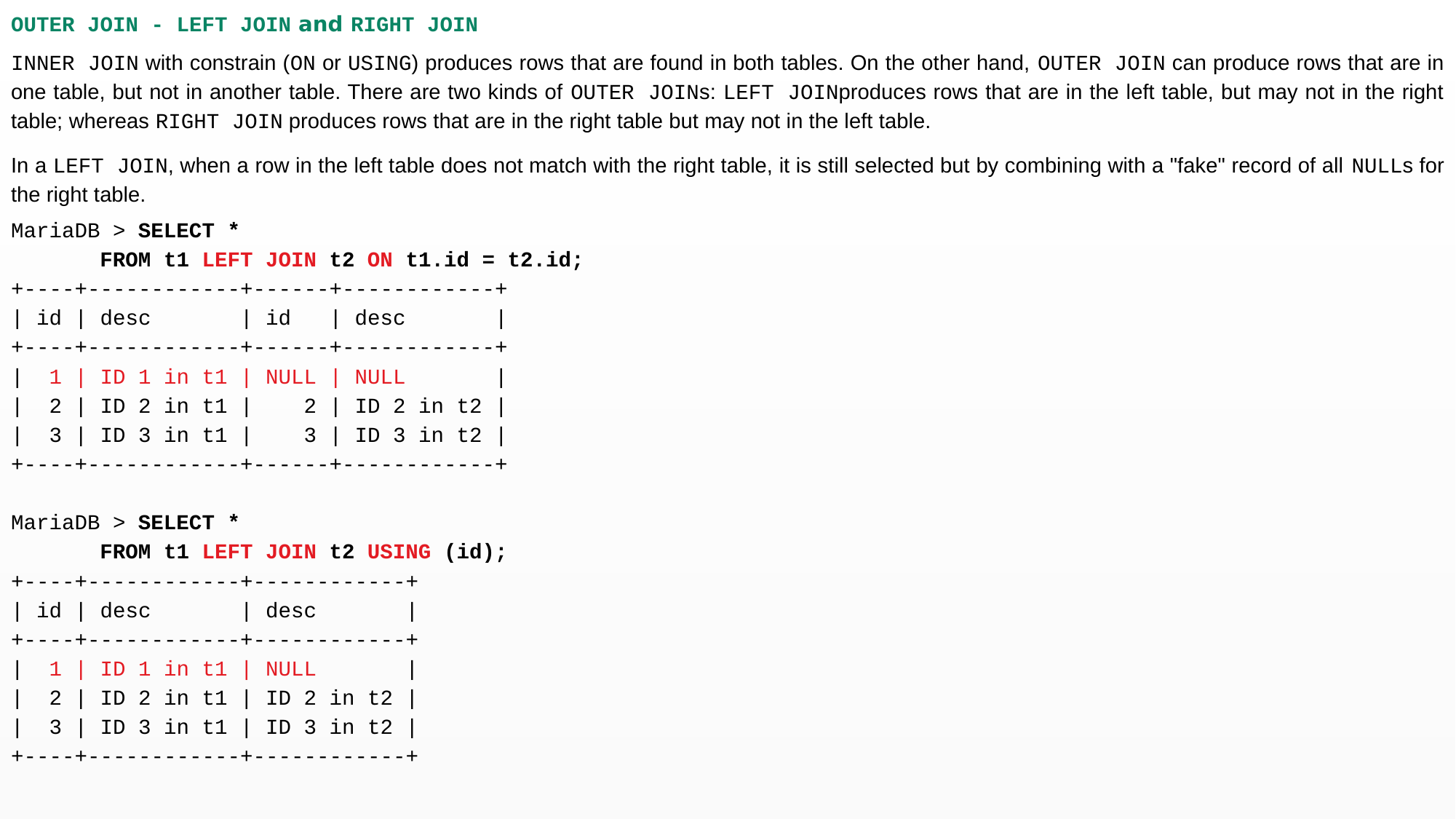

OUTER JOIN - LEFT JOIN and RIGHT JOIN
INNER JOIN with constrain (ON or USING) produces rows that are found in both tables. On the other hand, OUTER JOIN can produce rows that are in one table, but not in another table. There are two kinds of OUTER JOINs: LEFT JOINproduces rows that are in the left table, but may not in the right table; whereas RIGHT JOIN produces rows that are in the right table but may not in the left table.
In a LEFT JOIN, when a row in the left table does not match with the right table, it is still selected but by combining with a "fake" record of all NULLs for the right table.
MariaDB > SELECT *
       FROM t1 LEFT JOIN t2 ON t1.id = t2.id;
+----+------------+------+------------+
| id | desc       | id   | desc       |
+----+------------+------+------------+
|  1 | ID 1 in t1 | NULL | NULL       |
|  2 | ID 2 in t1 |    2 | ID 2 in t2 |
|  3 | ID 3 in t1 |    3 | ID 3 in t2 |
+----+------------+------+------------+

MariaDB > SELECT *
       FROM t1 LEFT JOIN t2 USING (id);
+----+------------+------------+
| id | desc       | desc       |
+----+------------+------------+
|  1 | ID 1 in t1 | NULL       |
|  2 | ID 2 in t1 | ID 2 in t2 |
|  3 | ID 3 in t1 | ID 3 in t2 |
+----+------------+------------+